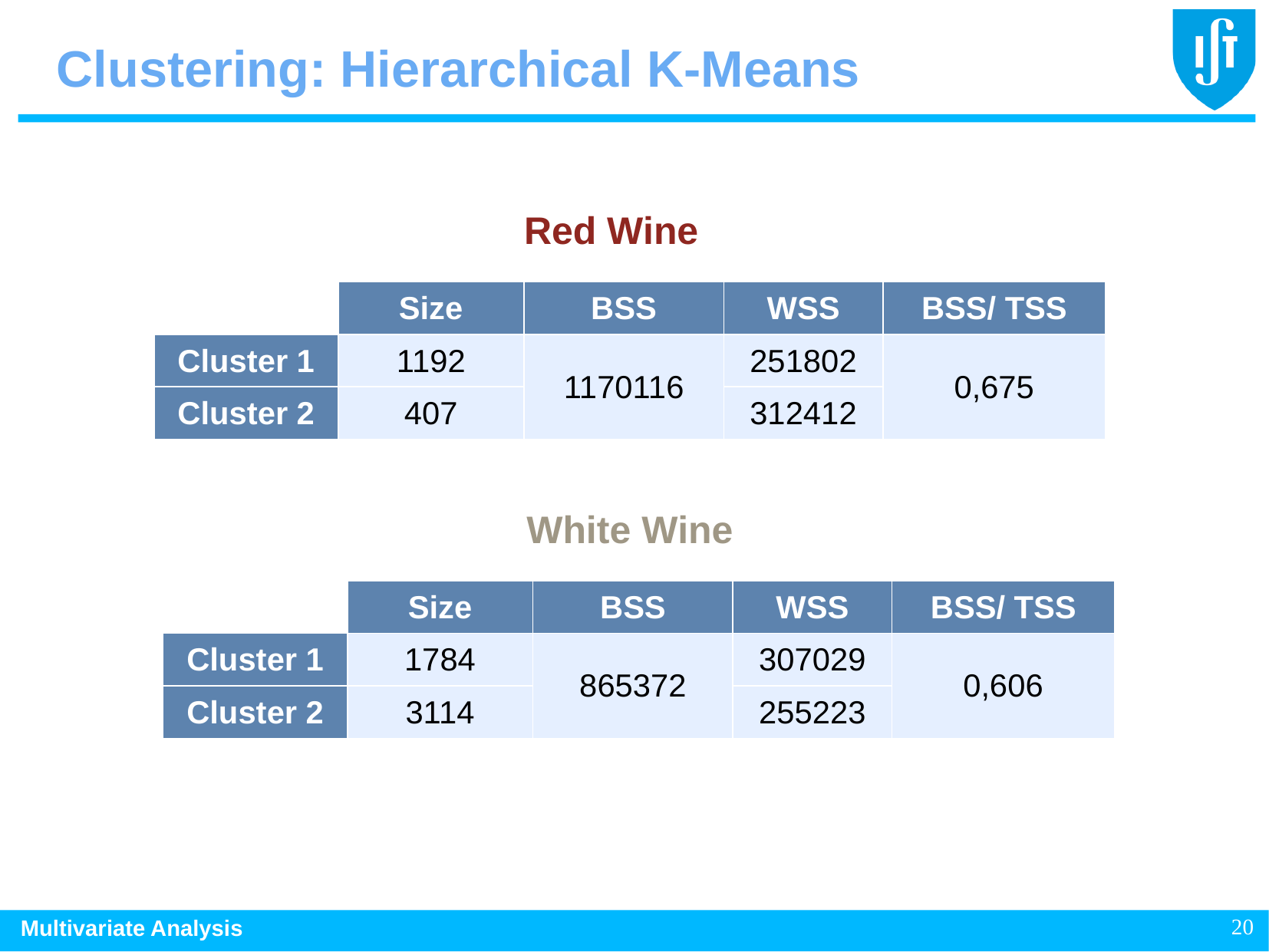

Clustering: Hierarchical K-Means
Red Wine
|  | Size | BSS | WSS | BSS/ TSS |
| --- | --- | --- | --- | --- |
| Cluster 1 | 1192 | 1170116 | 251802 | 0,675 |
| Cluster 2 | 407 |  | 312412 |  |
White Wine
|  | Size | BSS | WSS | BSS/ TSS |
| --- | --- | --- | --- | --- |
| Cluster 1 | 1784 | 865372 | 307029 | 0,606 |
| Cluster 2 | 3114 |  | 255223 |  |
20